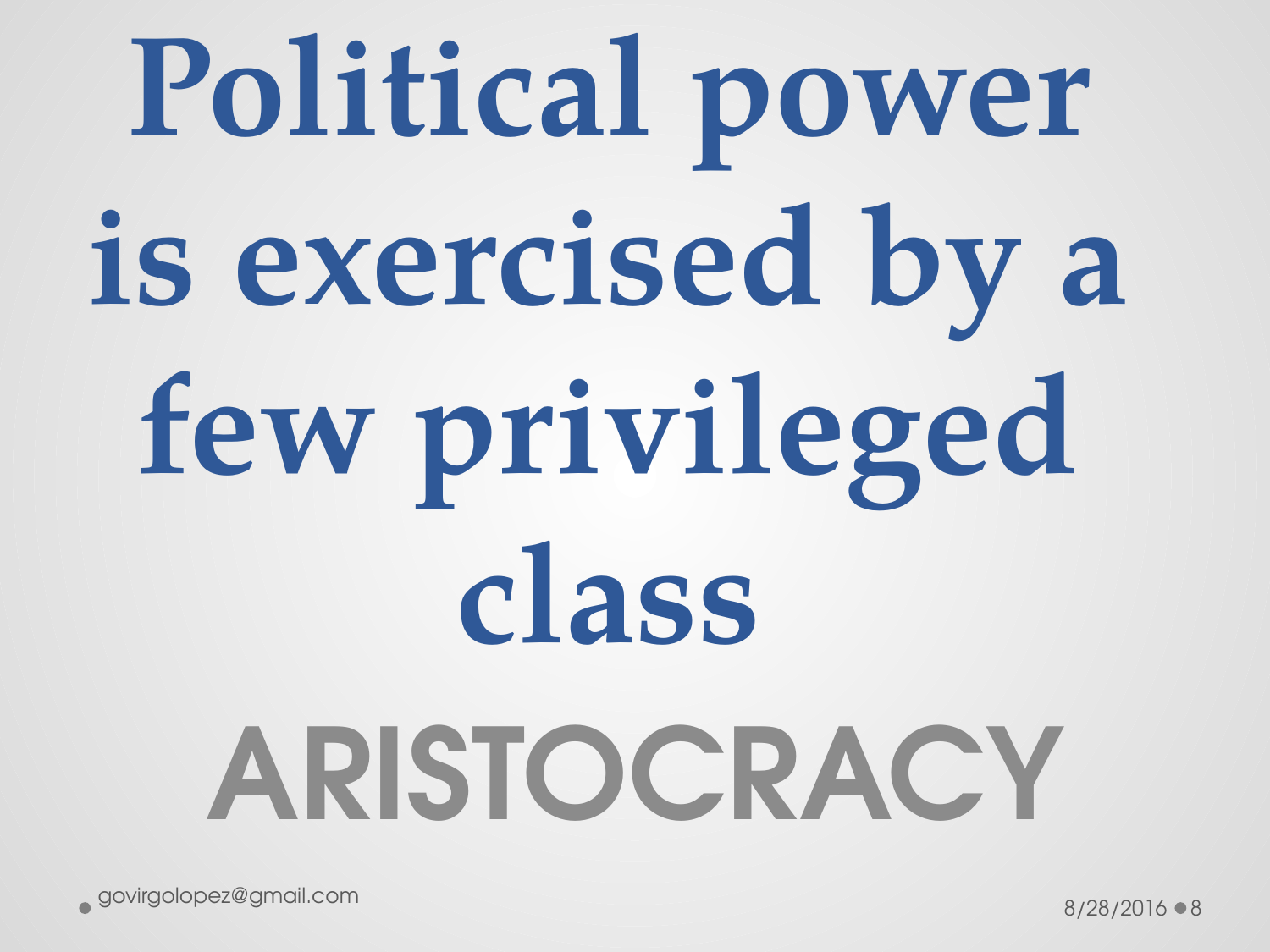

# Political power is exercised by a few privileged class
ARISTOCRACY
govirgolopez@gmail.com

8/28/2016
8